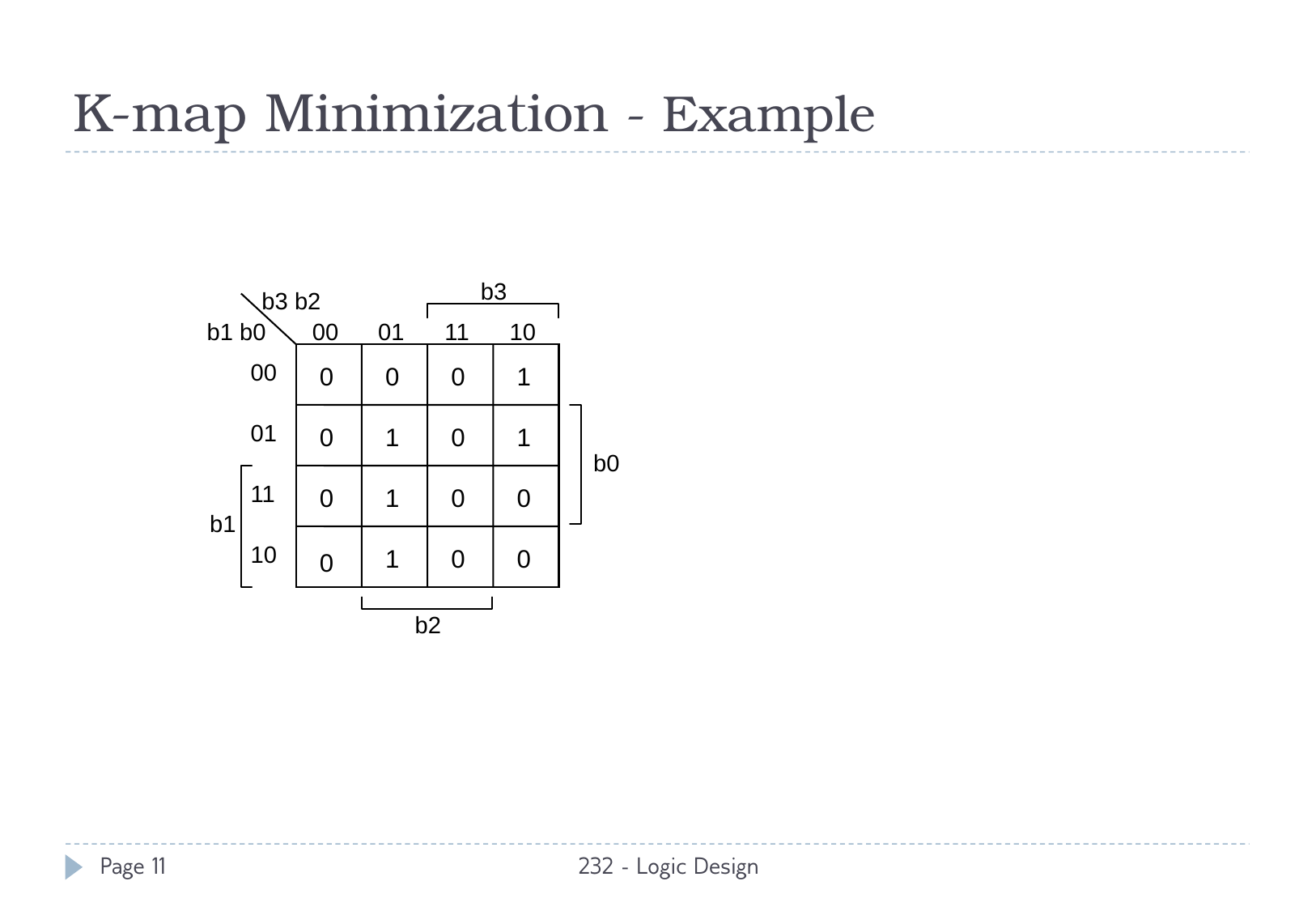

K-map Minimization - Example
b3
b3 b2

b1 b0
00
01
11
10

00
0
0
0
1

01
0
1
0
1
b0

11
0
1
0
0
b1

10
1
0
0
0

b2
Page 11
232 - Logic Design